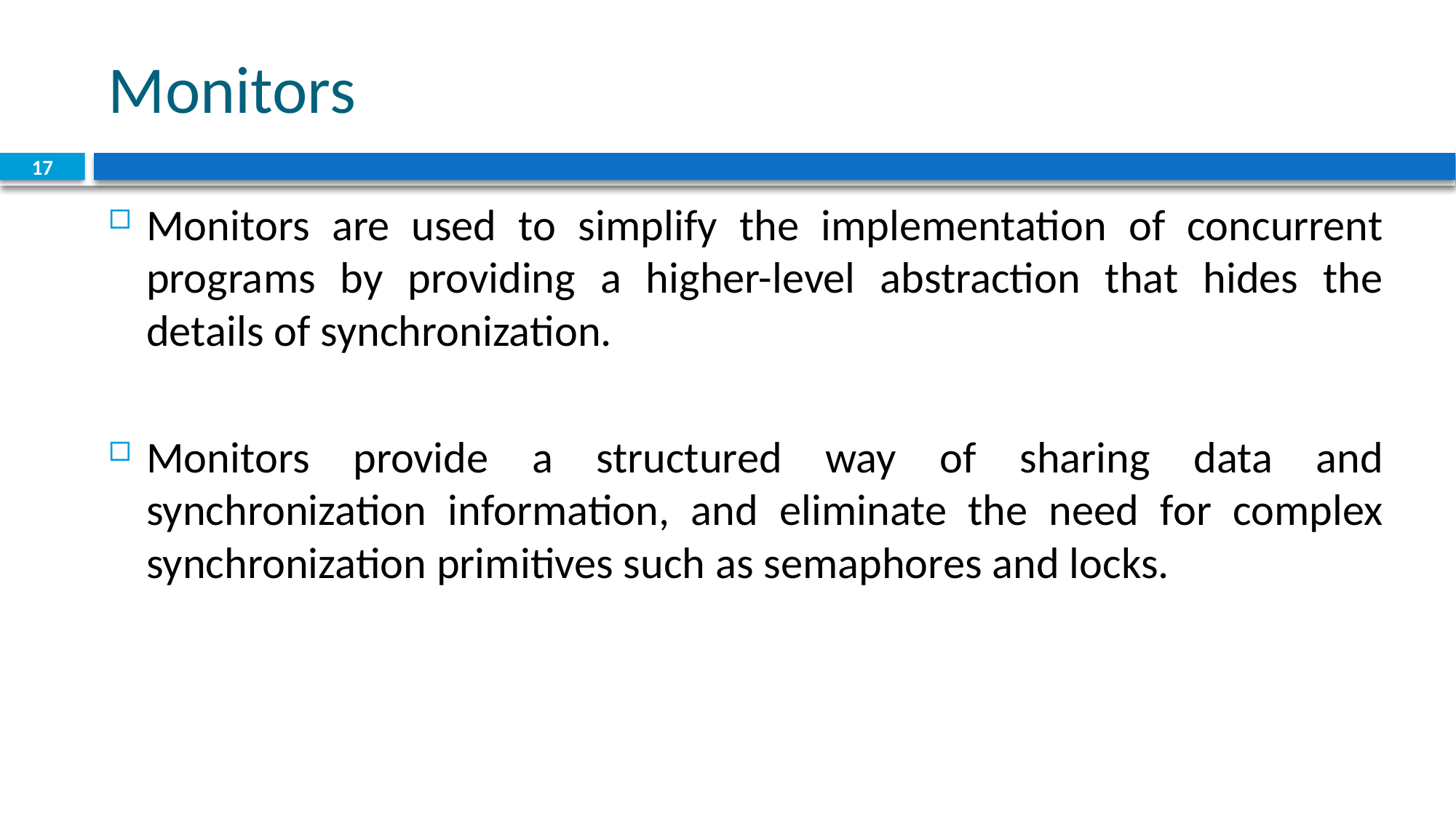

# Monitors
17
Monitors are used to simplify the implementation of concurrent programs by providing a higher-level abstraction that hides the details of synchronization.

Monitors provide a structured way of sharing data and synchronization information, and eliminate the need for complex synchronization primitives such as semaphores and locks.